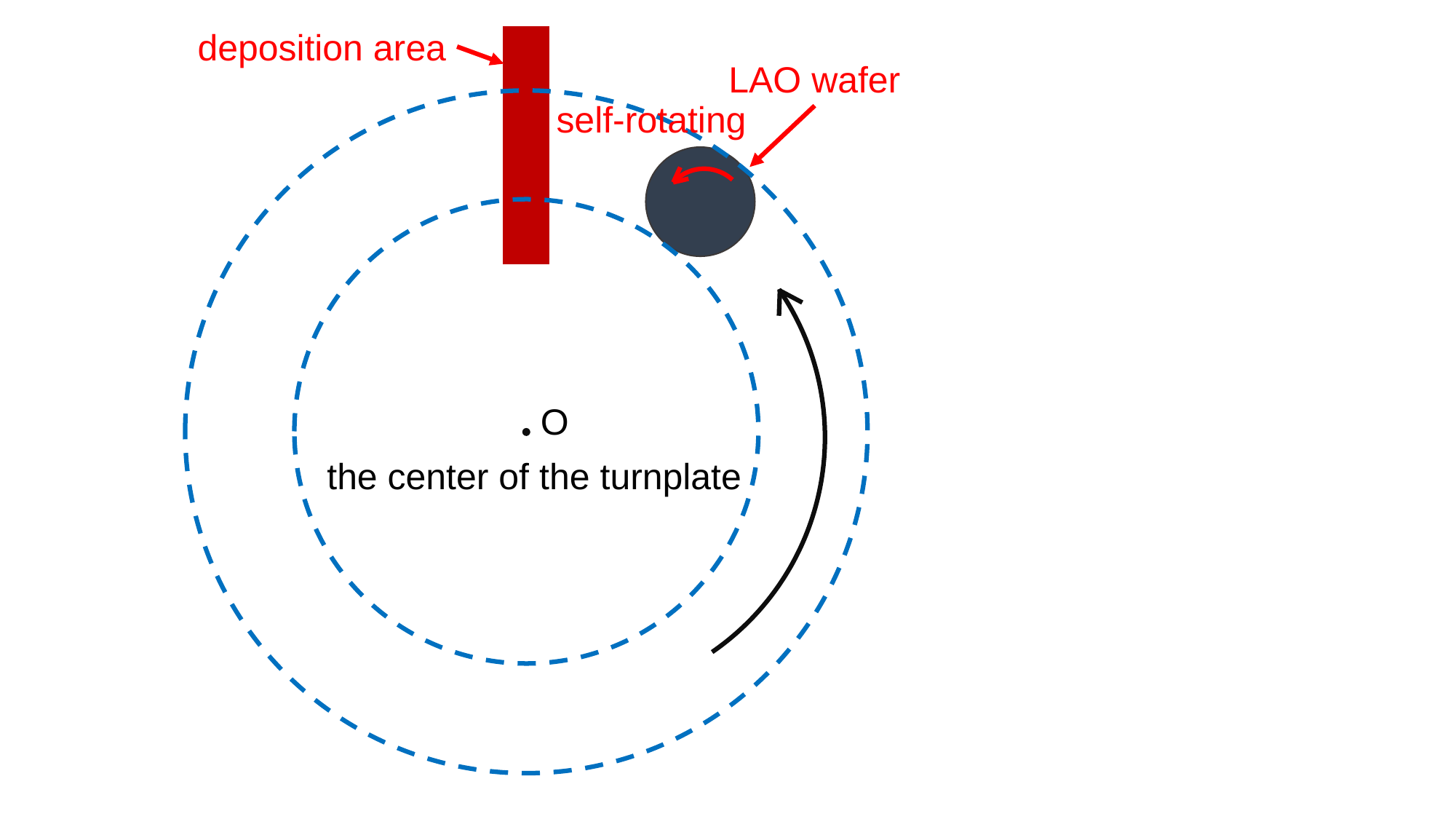

deposition area

LAO wafer

self-rotating

O

the center of the turnplate